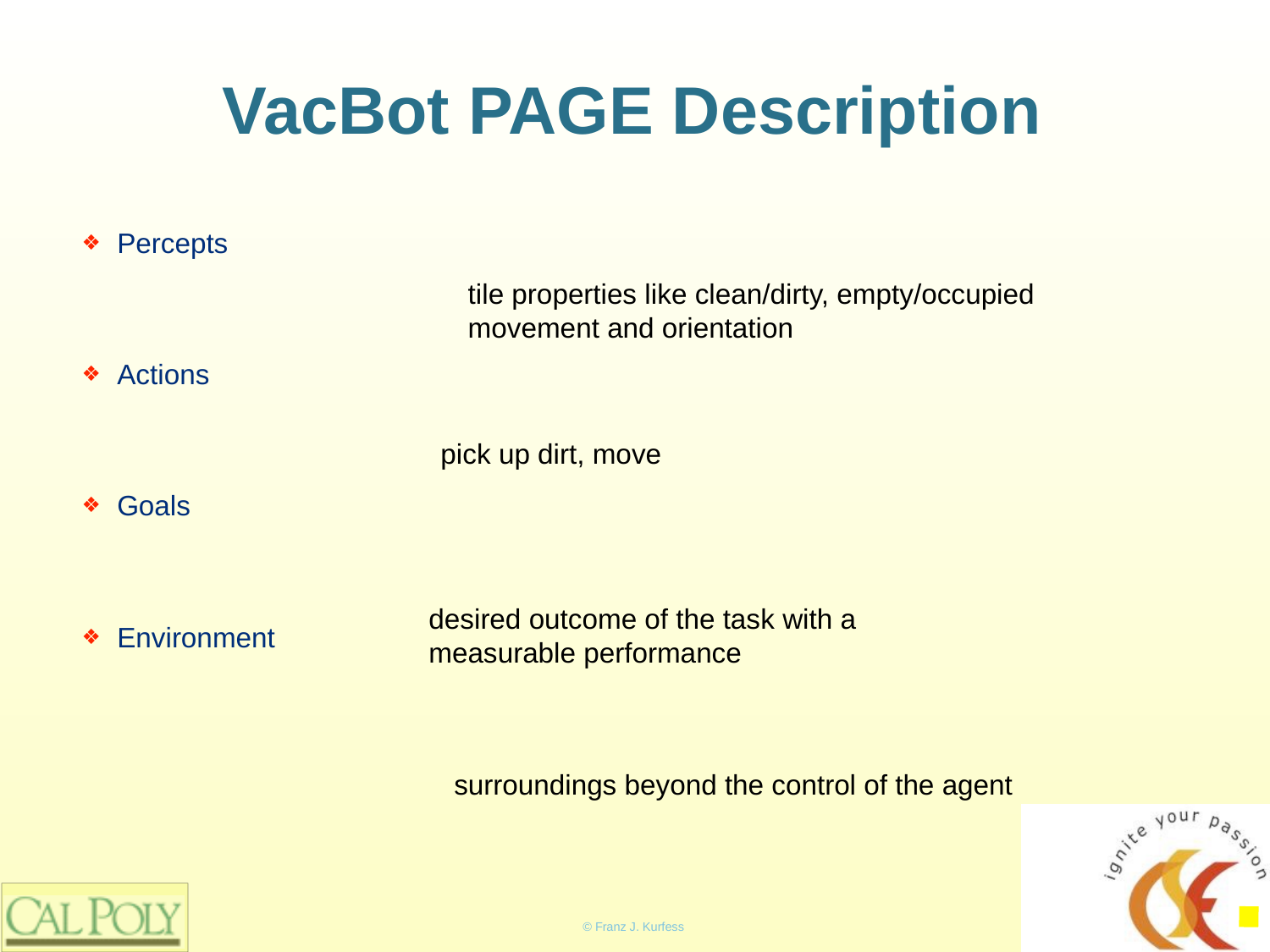

# VacBot PAGE Description
Percepts

Actions

Goals

Environment
tile properties like clean/dirty, empty/occupied
movement and orientation
pick up dirt, move
desired outcome of the task with a
measurable performance
surroundings beyond the control of the agent
40